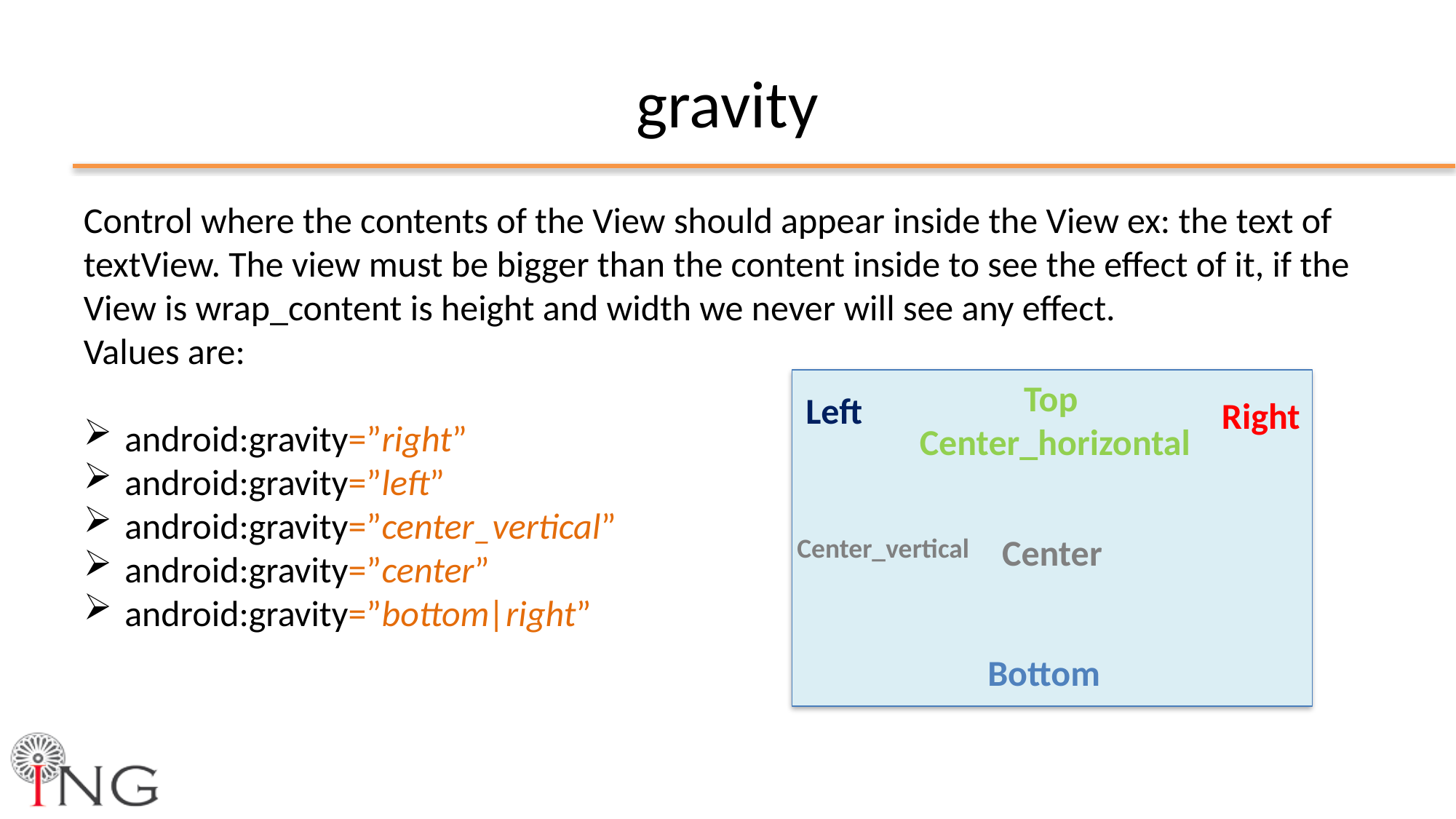

# gravity
Control where the contents of the View should appear inside the View ex: the text of textView. The view must be bigger than the content inside to see the effect of it, if the View is wrap_content is height and width we never will see any effect.
Values are:

android:gravity=”right”
android:gravity=”left”
android:gravity=”center_vertical”
android:gravity=”center”
android:gravity=”bottom|right”

Top
Center_horizontal
Left
Right
Center
Center_vertical
Bottom